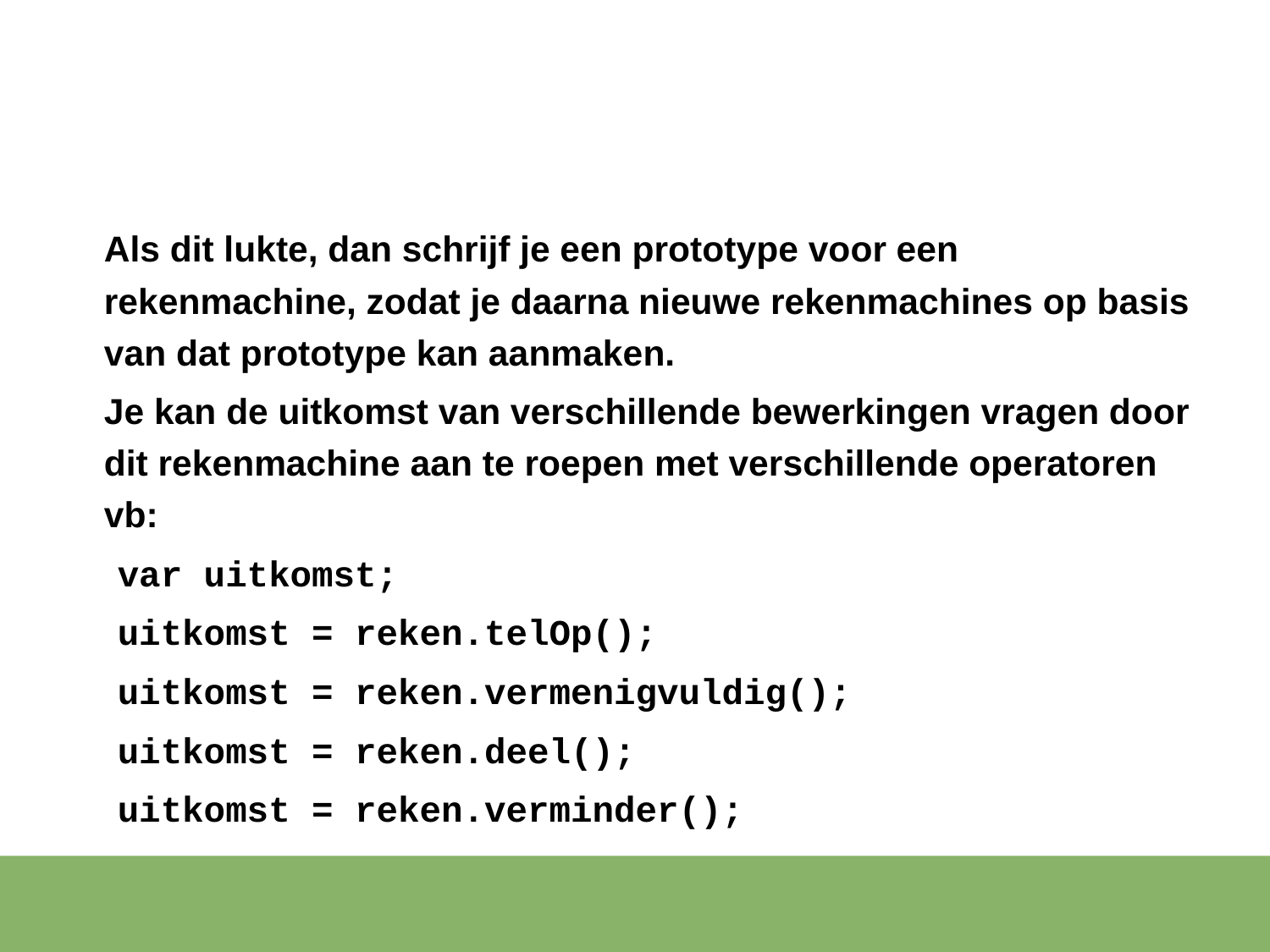

#
Als dit lukte, dan schrijf je een prototype voor een rekenmachine, zodat je daarna nieuwe rekenmachines op basis van dat prototype kan aanmaken.
Je kan de uitkomst van verschillende bewerkingen vragen door dit rekenmachine aan te roepen met verschillende operatoren vb:
var uitkomst;
uitkomst = reken.telOp();
uitkomst = reken.vermenigvuldig();
uitkomst = reken.deel();
uitkomst = reken.verminder();